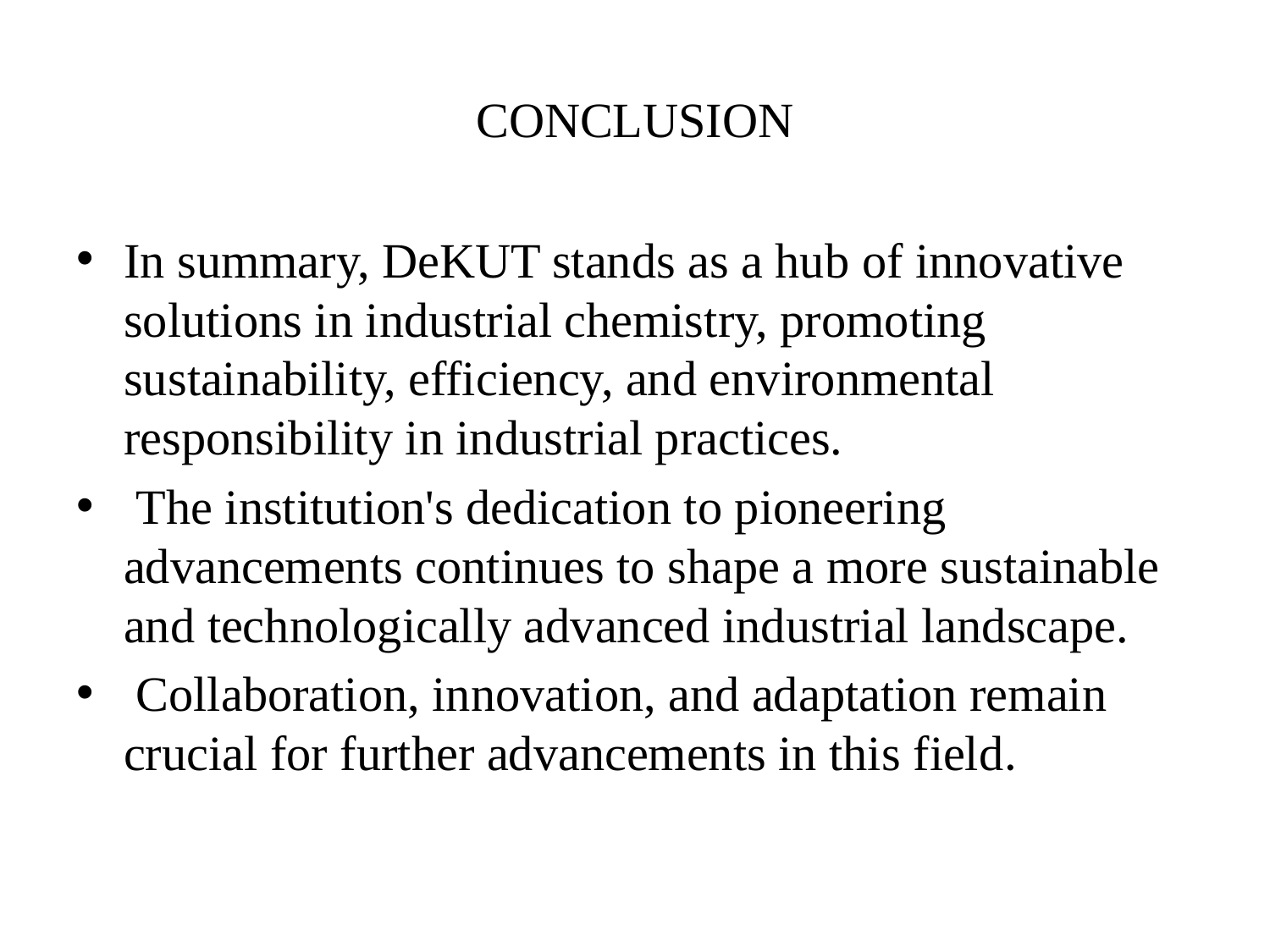

# CONCLUSION
In summary, DeKUT stands as a hub of innovative solutions in industrial chemistry, promoting sustainability, efficiency, and environmental responsibility in industrial practices.
 The institution's dedication to pioneering advancements continues to shape a more sustainable and technologically advanced industrial landscape.
 Collaboration, innovation, and adaptation remain crucial for further advancements in this field.